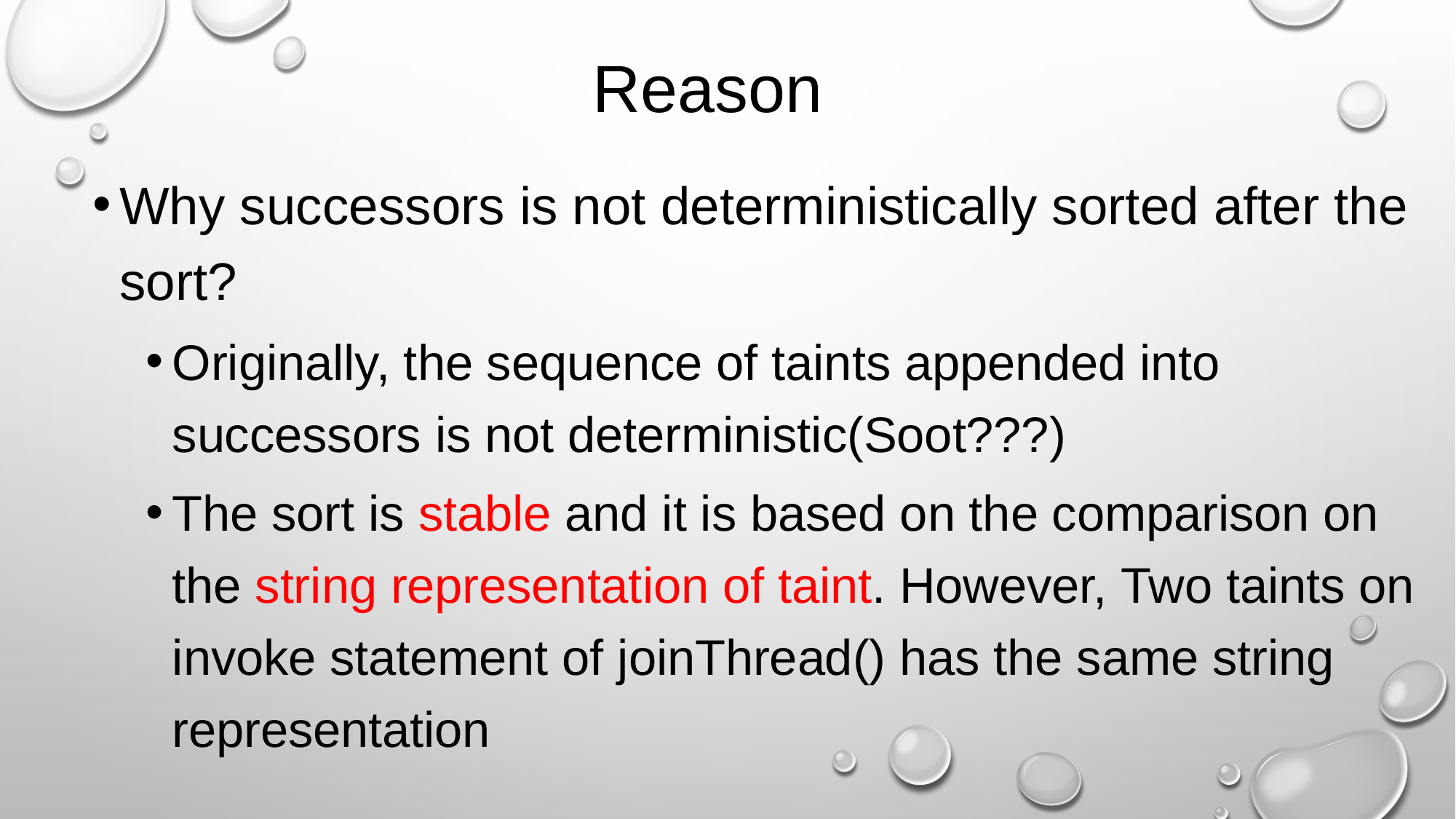

# Reason
Why successors is not deterministically sorted after the sort?
Originally, the sequence of taints appended into successors is not deterministic(Soot???)
The sort is stable and it is based on the comparison on the string representation of taint. However, Two taints on invoke statement of joinThread() has the same string representation